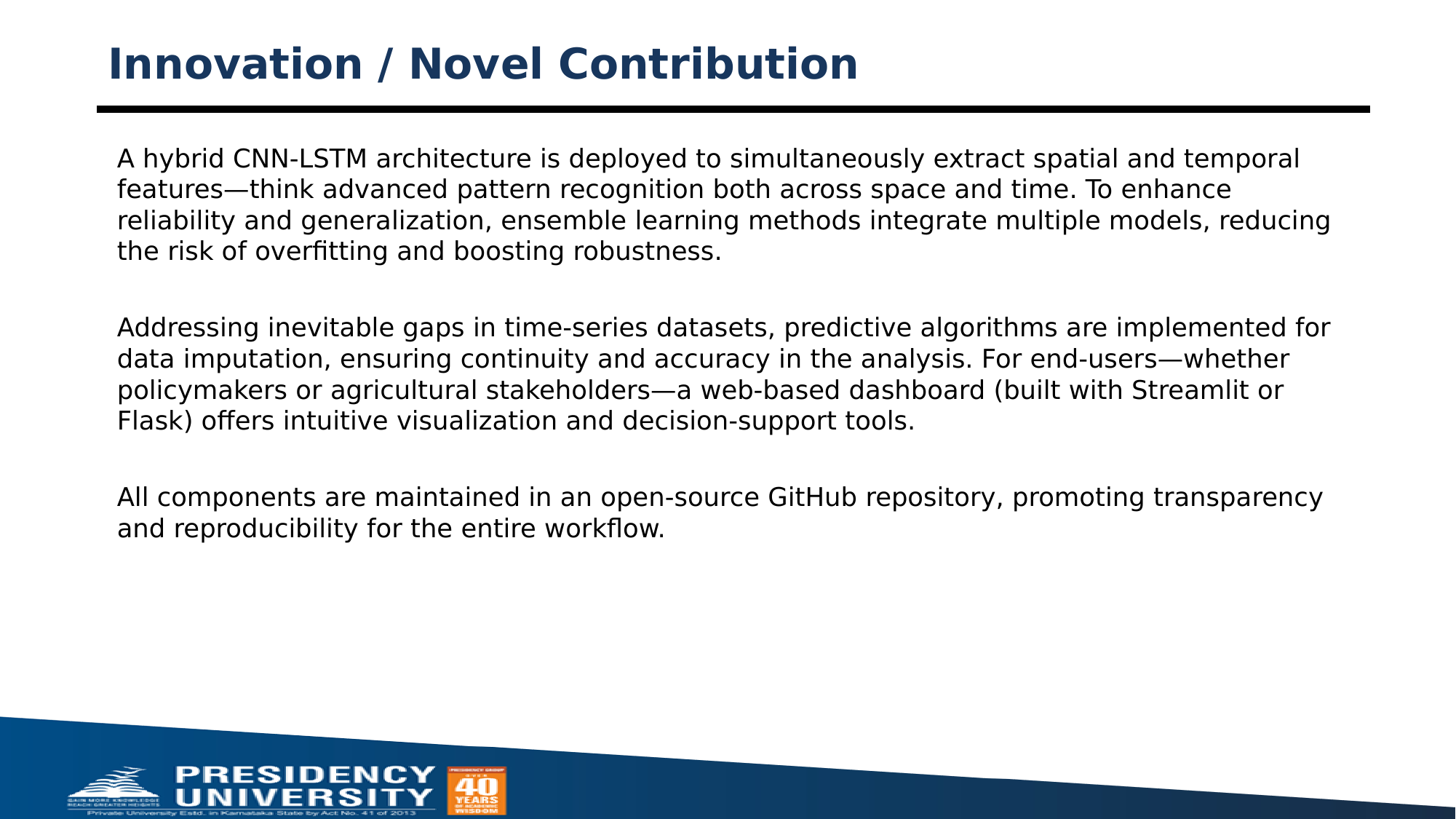

# Innovation / Novel Contribution
A hybrid CNN-LSTM architecture is deployed to simultaneously extract spatial and temporal features—think advanced pattern recognition both across space and time. To enhance reliability and generalization, ensemble learning methods integrate multiple models, reducing the risk of overfitting and boosting robustness.

Addressing inevitable gaps in time-series datasets, predictive algorithms are implemented for data imputation, ensuring continuity and accuracy in the analysis. For end-users—whether policymakers or agricultural stakeholders—a web-based dashboard (built with Streamlit or Flask) offers intuitive visualization and decision-support tools.

All components are maintained in an open-source GitHub repository, promoting transparency and reproducibility for the entire workflow.